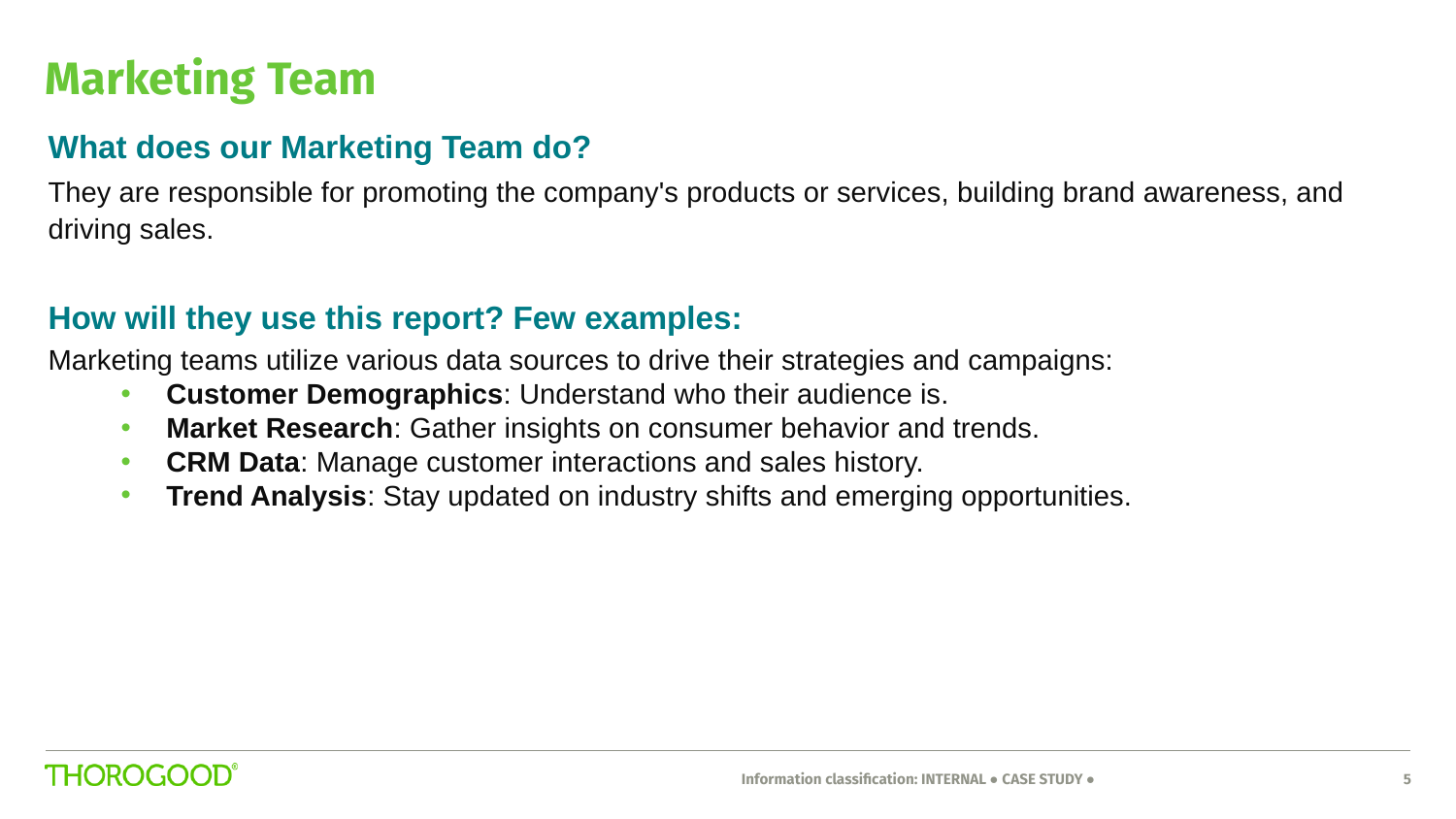

# Marketing Team
What does our Marketing Team do?
They are responsible for promoting the company's products or services, building brand awareness, and driving sales.

How will they use this report? Few examples:
Marketing teams utilize various data sources to drive their strategies and campaigns:
Customer Demographics: Understand who their audience is.
Market Research: Gather insights on consumer behavior and trends.
CRM Data: Manage customer interactions and sales history.
Trend Analysis: Stay updated on industry shifts and emerging opportunities.

Information classification: INTERNAL ● CASE STUDY ●
5